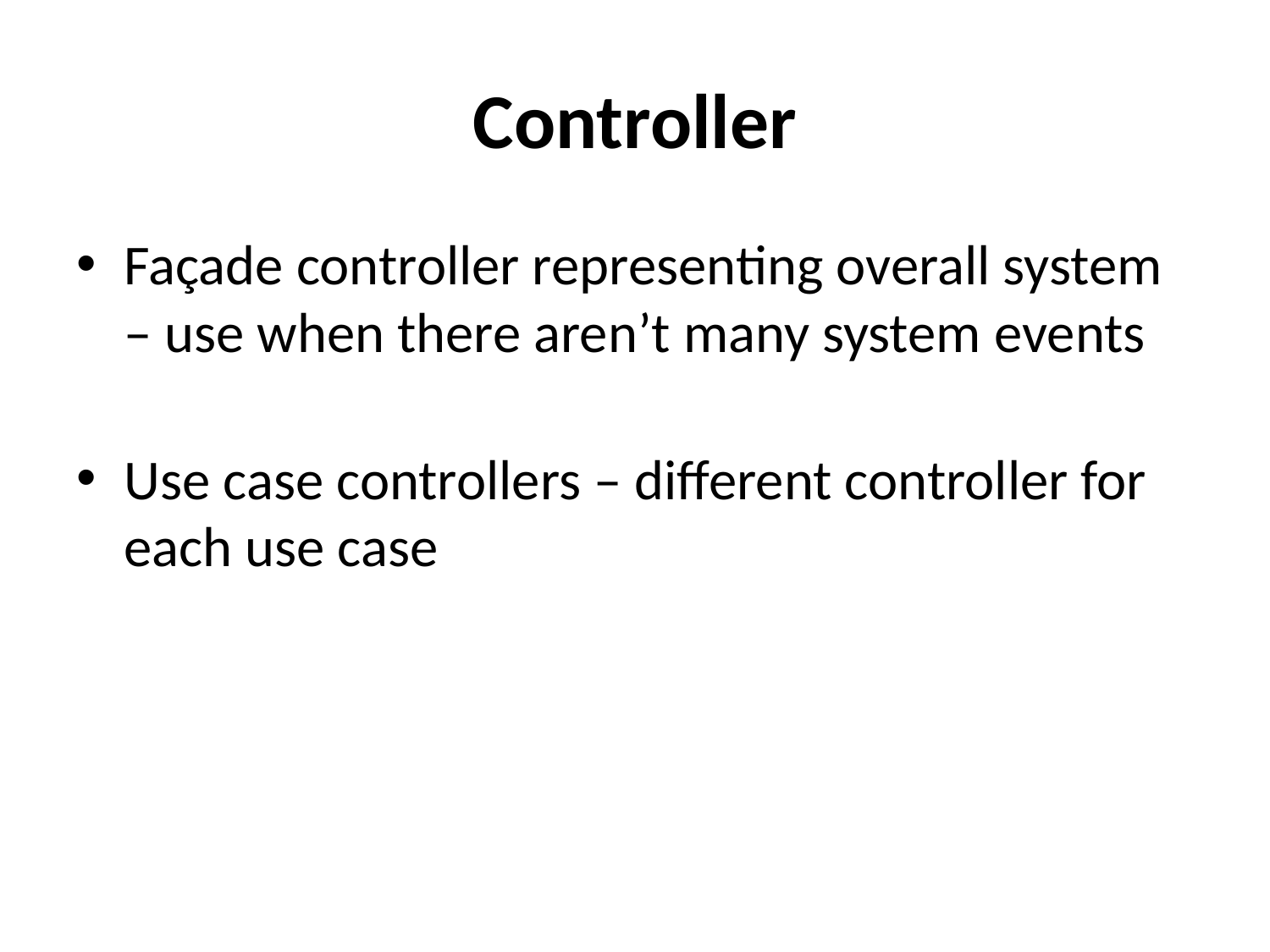

# Controller
Façade controller representing overall system – use when there aren’t many system events
Use case controllers – different controller for each use case